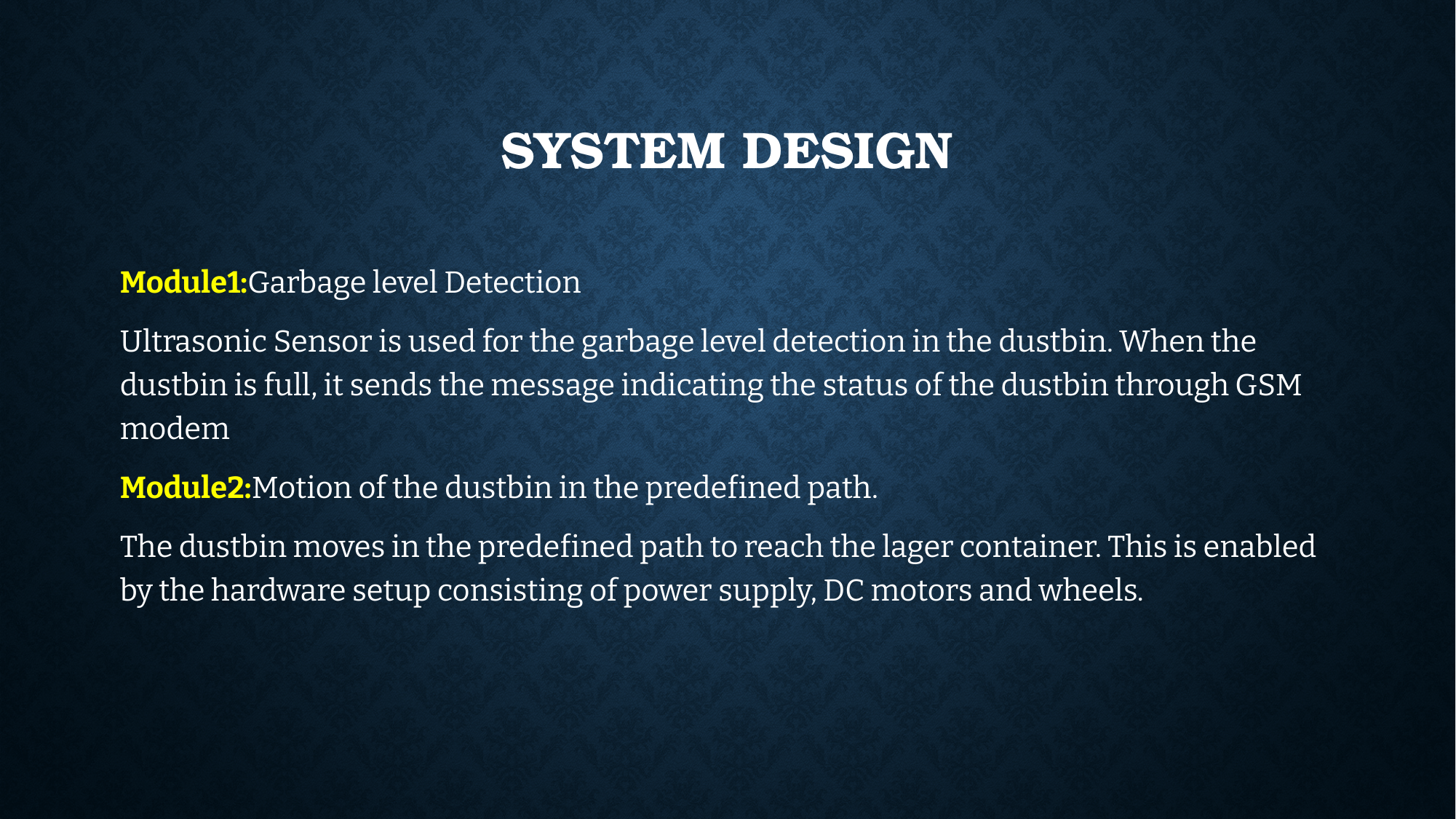

# System Design
Module1:Garbage level Detection
Ultrasonic Sensor is used for the garbage level detection in the dustbin. When the dustbin is full, it sends the message indicating the status of the dustbin through GSM modem
Module2:Motion of the dustbin in the predefined path.
The dustbin moves in the predefined path to reach the lager container. This is enabled by the hardware setup consisting of power supply, DC motors and wheels.